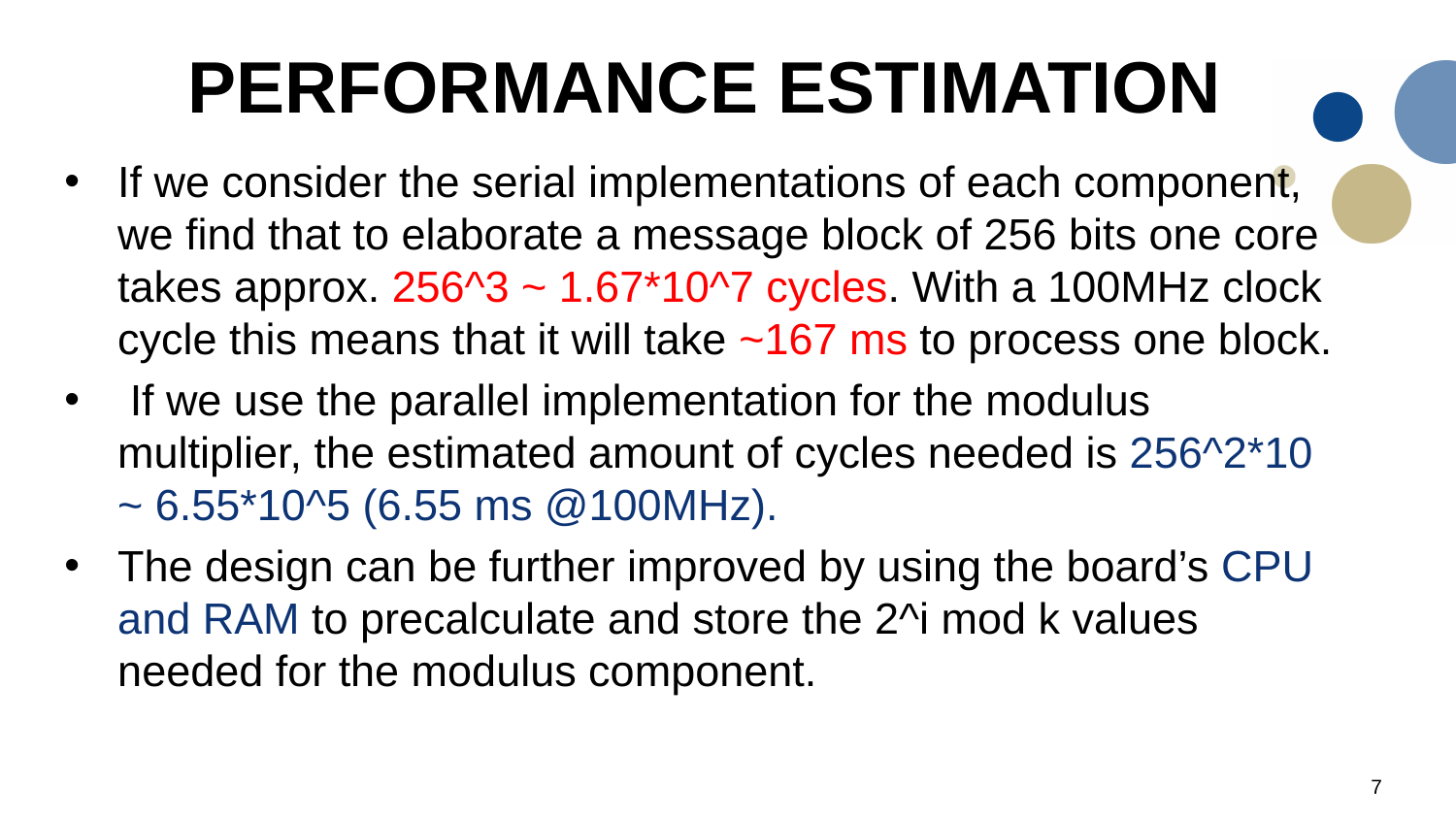

# PERFORMANCE ESTIMATION
If we consider the serial implementations of each component, we find that to elaborate a message block of 256 bits one core takes approx. 256^3 ~ 1.67*10^7 cycles. With a 100MHz clock cycle this means that it will take ~167 ms to process one block.
 If we use the parallel implementation for the modulus multiplier, the estimated amount of cycles needed is 256^2*10 ~ 6.55*10^5 (6.55 ms @100MHz).
The design can be further improved by using the board’s CPU and RAM to precalculate and store the 2^i mod k values needed for the modulus component.